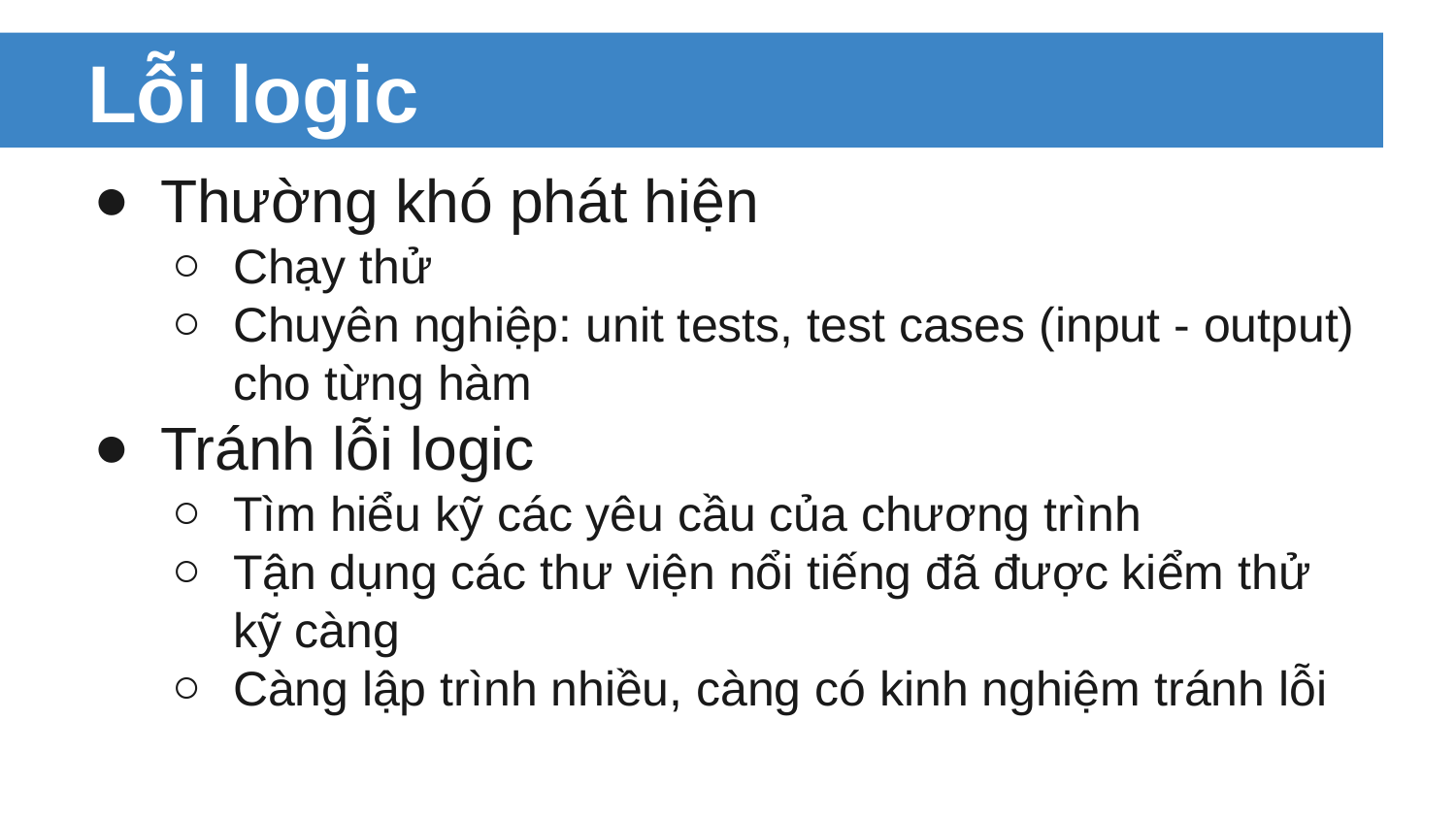

# Lỗi logic
Thường khó phát hiện
Chạy thử
Chuyên nghiệp: unit tests, test cases (input - output) cho từng hàm
Tránh lỗi logic
Tìm hiểu kỹ các yêu cầu của chương trình
Tận dụng các thư viện nổi tiếng đã được kiểm thử kỹ càng
Càng lập trình nhiều, càng có kinh nghiệm tránh lỗi